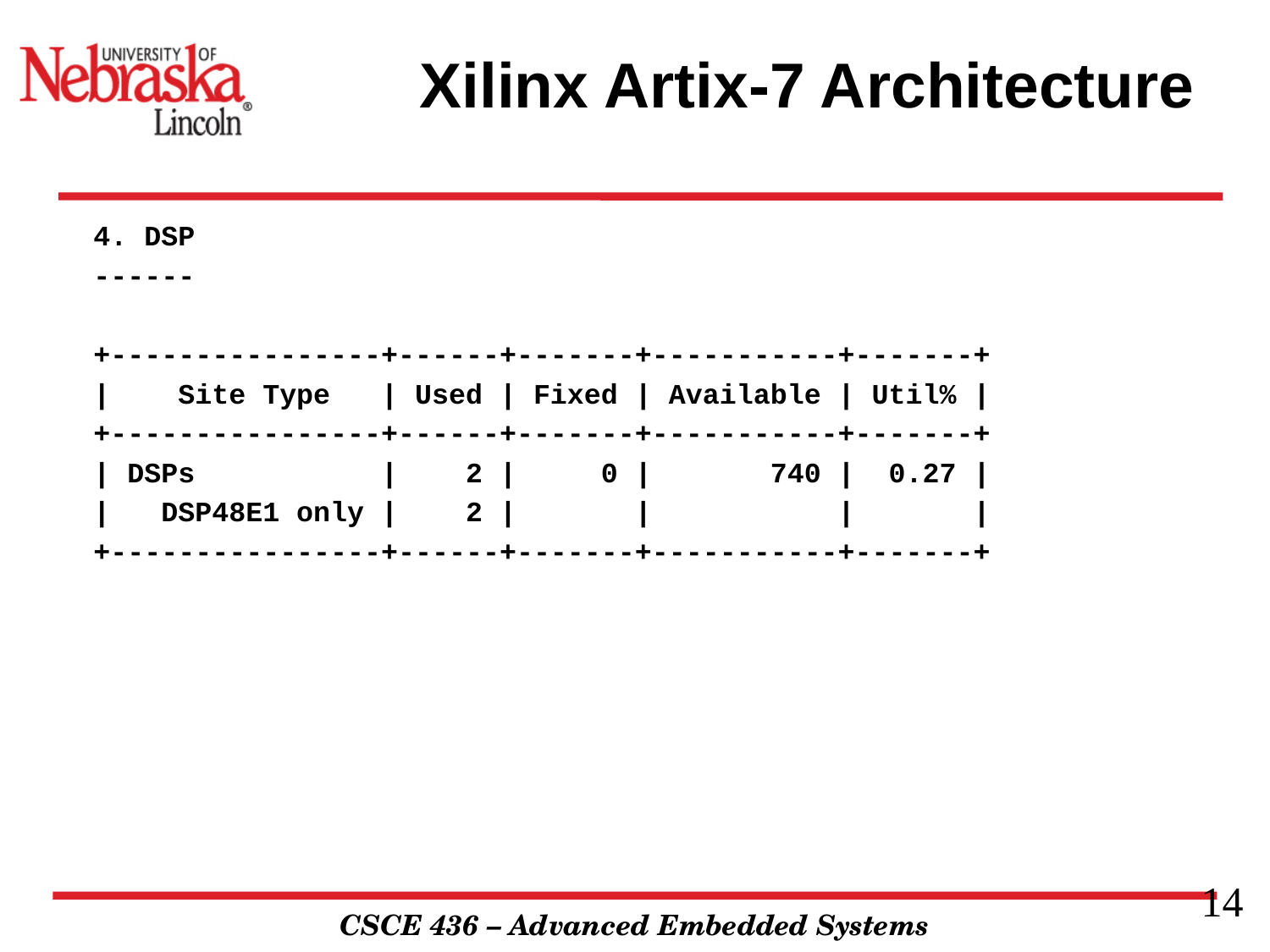

# Xilinx Artix-7 Architecture
4. DSP
------

+----------------+------+-------+-----------+-------+
|    Site Type   | Used | Fixed | Available | Util% |
+----------------+------+-------+-----------+-------+
| DSPs           |    2 |     0 |       740 |  0.27 |
|   DSP48E1 only |    2 |       |           |       |
+----------------+------+-------+-----------+-------+

14